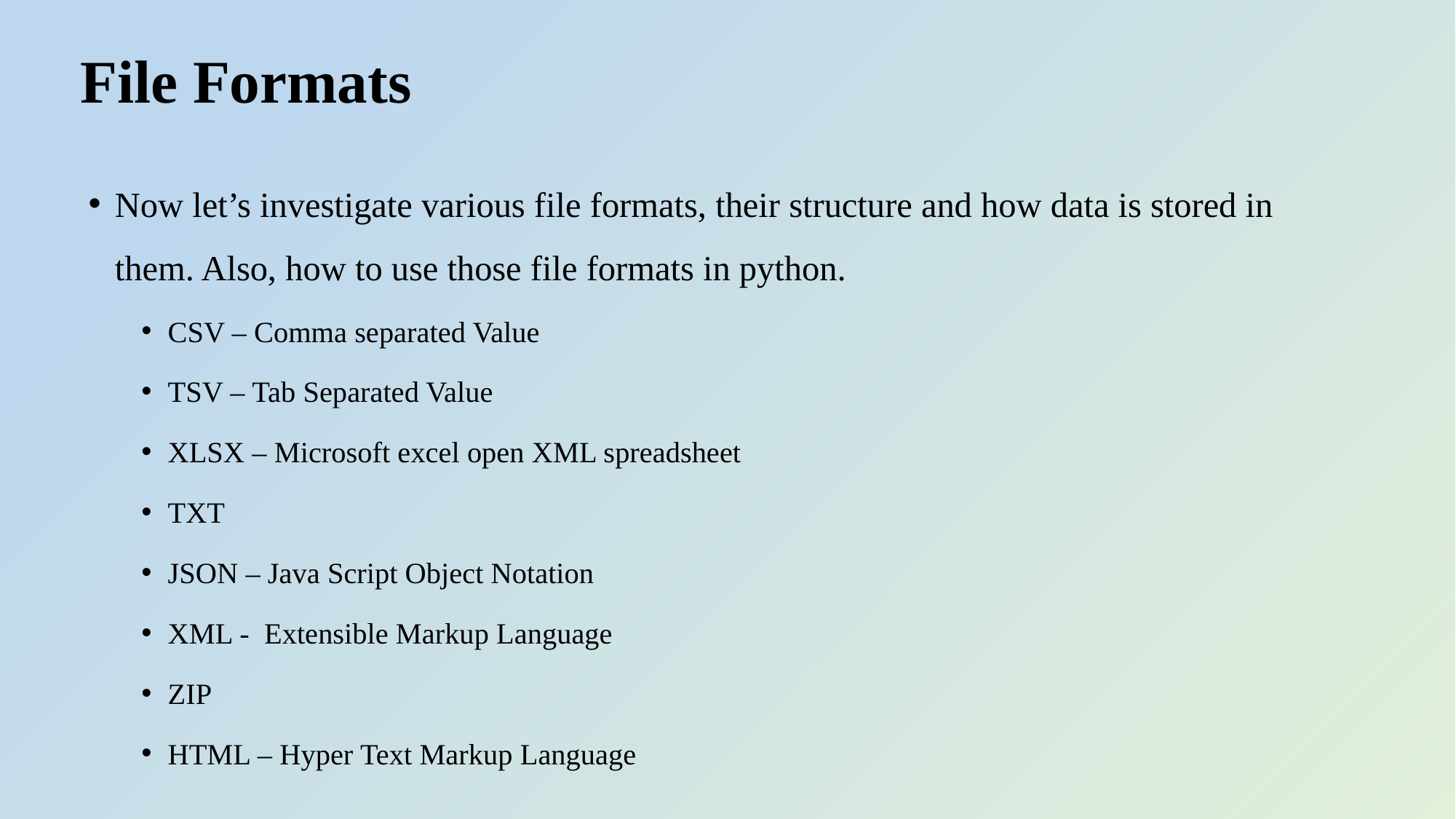

# File Formats
Now let’s investigate various file formats, their structure and how data is stored in them. Also, how to use those file formats in python.
CSV – Comma separated Value
TSV – Tab Separated Value
XLSX – Microsoft excel open XML spreadsheet
TXT
JSON – Java Script Object Notation
XML -  Extensible Markup Language
ZIP
HTML – Hyper Text Markup Language